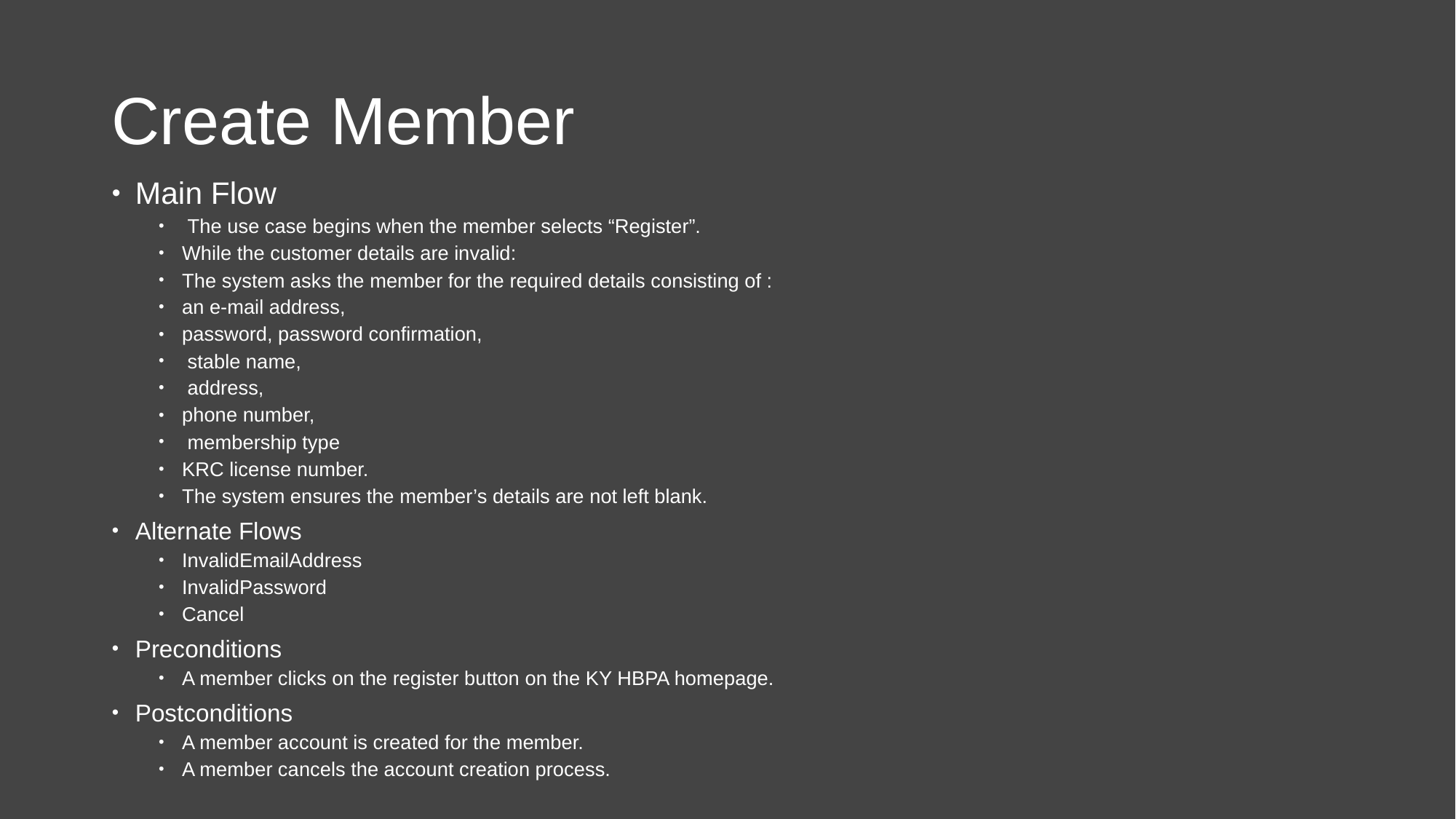

# Create Member
Main Flow
 The use case begins when the member selects “Register”.
While the customer details are invalid:
The system asks the member for the required details consisting of :
an e-mail address,
password, password confirmation,
 stable name,
 address,
phone number,
 membership type
KRC license number.
The system ensures the member’s details are not left blank.
Alternate Flows
InvalidEmailAddress
InvalidPassword
Cancel
Preconditions
A member clicks on the register button on the KY HBPA homepage.
Postconditions
A member account is created for the member.
A member cancels the account creation process.